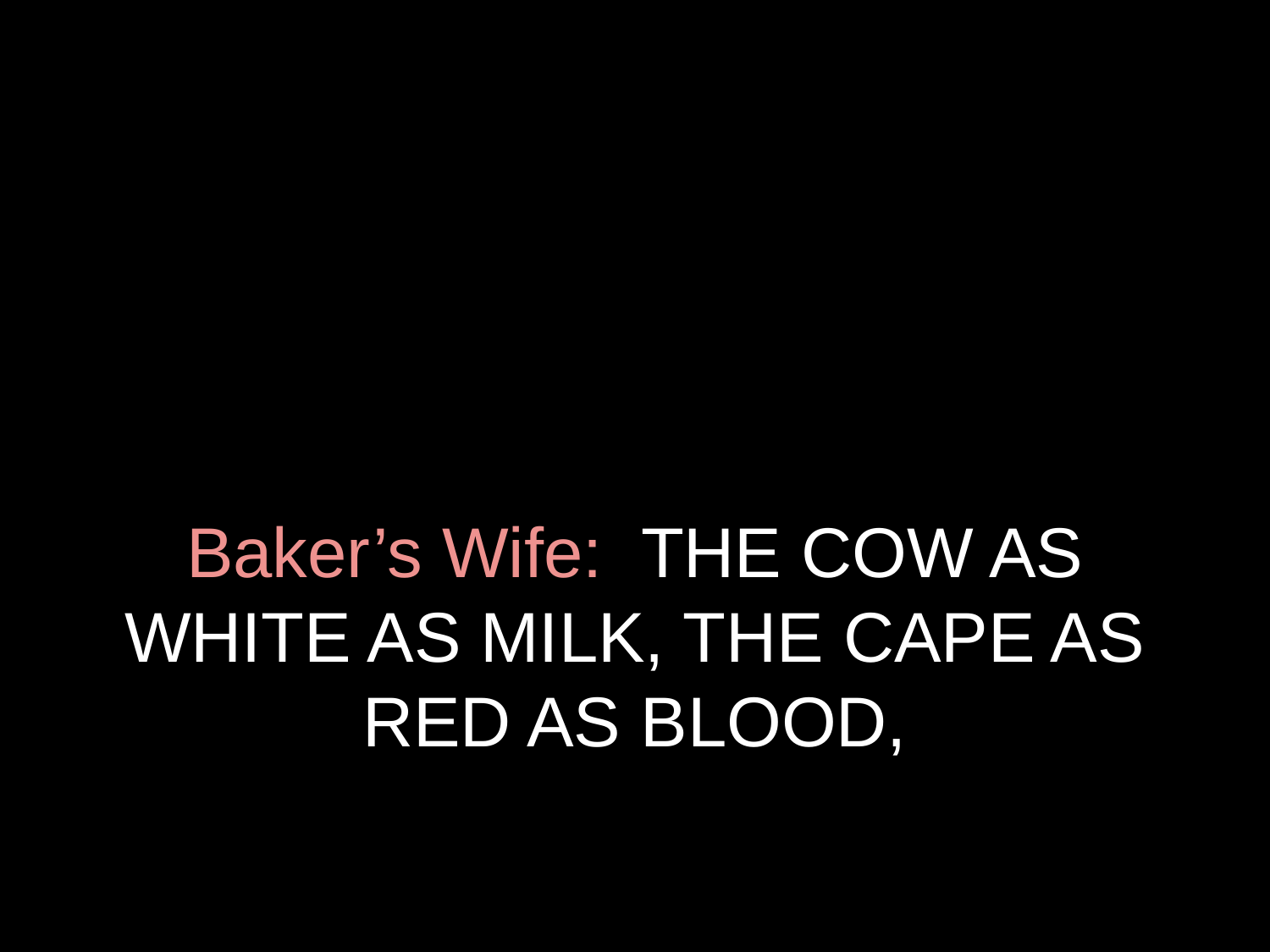

# Baker’s Wife:  THE COW AS WHITE AS MILK, THE CAPE AS RED AS BLOOD,